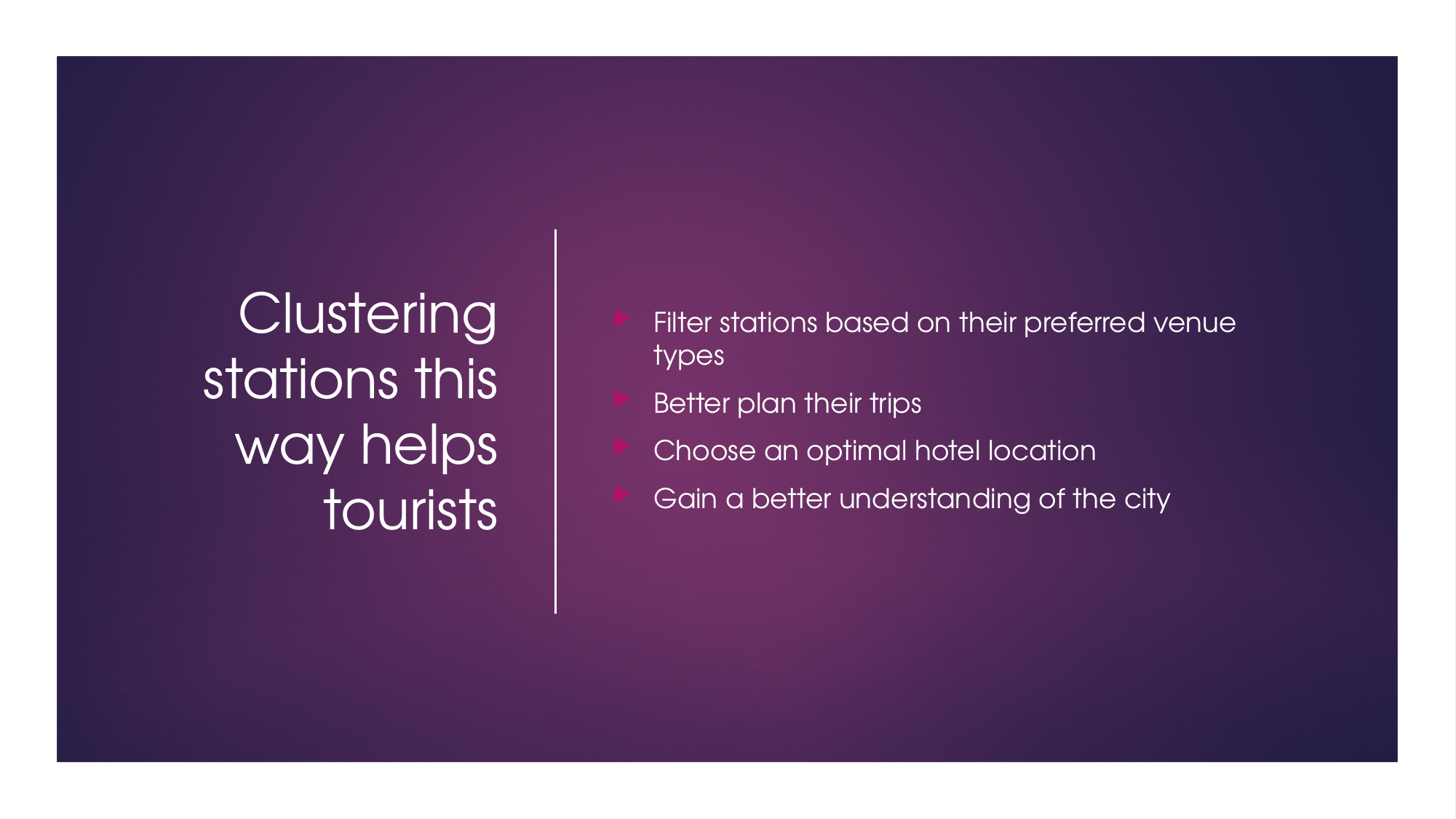

# Clustering stations this way helps tourists
Filter stations based on their preferred venue types
Better plan their trips
Choose an optimal hotel location
Gain a better understanding of the city